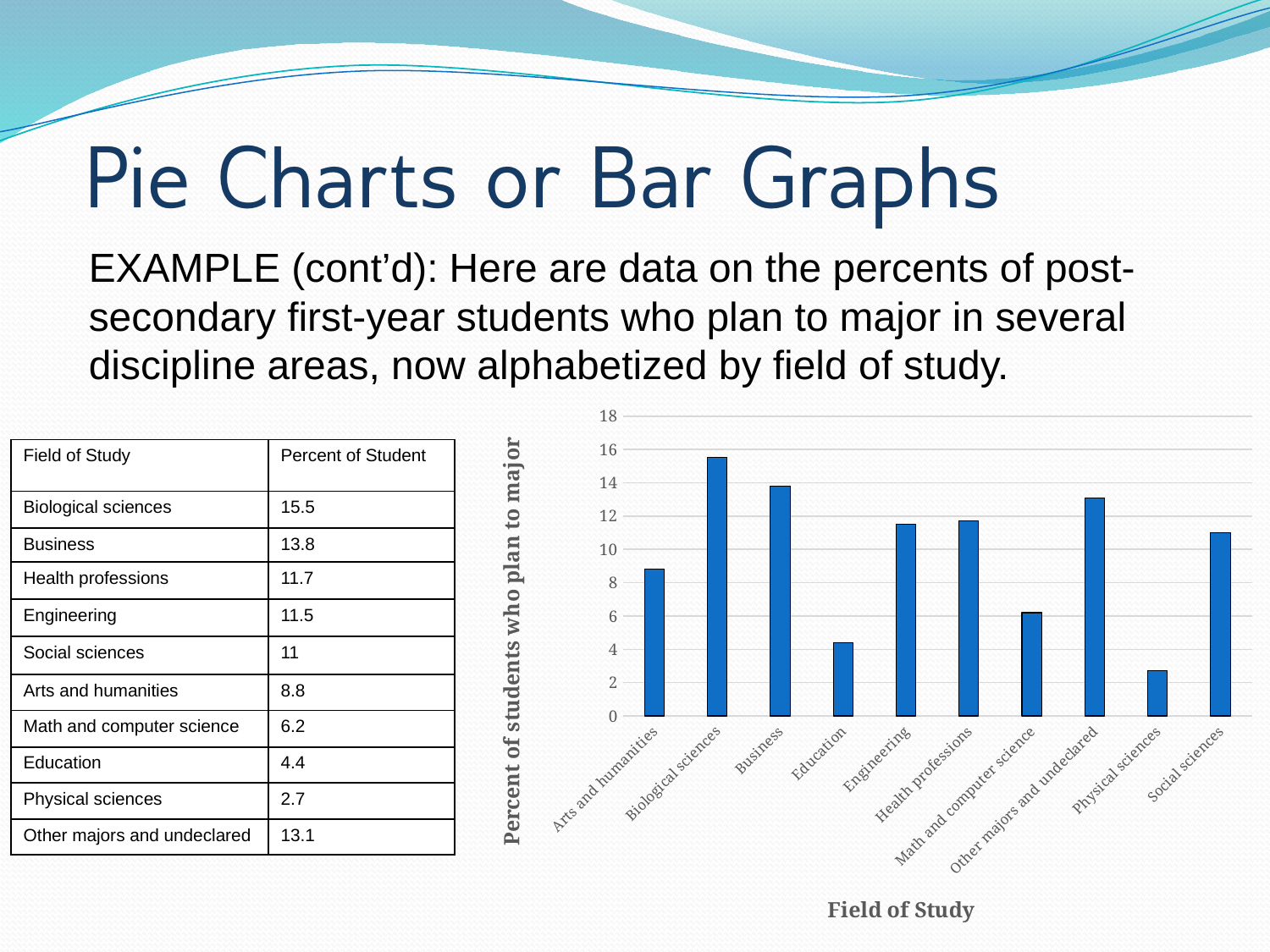

# Pie Charts or Bar Graphs
EXAMPLE (cont’d): Here are data on the percents of post-secondary first-year students who plan to major in several discipline areas, now alphabetized by field of study.

### Chart

| Category | Percentage of Students |
|---|---|
| Arts and humanities | 8.8 |
| Biological sciences | 15.5 |
| Business | 13.8 |
| Education | 4.4 |
| Engineering | 11.5 |
| Health professions | 11.7 |
| Math and computer science | 6.2 |
| Other majors and undeclared | 13.1 |
| Physical sciences | 2.7 |
| Social sciences | 11.0 |
| Field of Study | Percent of Student |
| --- | --- |
| Biological sciences | 15.5 |
| Business | 13.8 |
| Health professions | 11.7 |
| Engineering | 11.5 |
| Social sciences | 11 |
| Arts and humanities | 8.8 |
| Math and computer science | 6.2 |
| Education | 4.4 |
| Physical sciences | 2.7 |
| Other majors and undeclared | 13.1 |